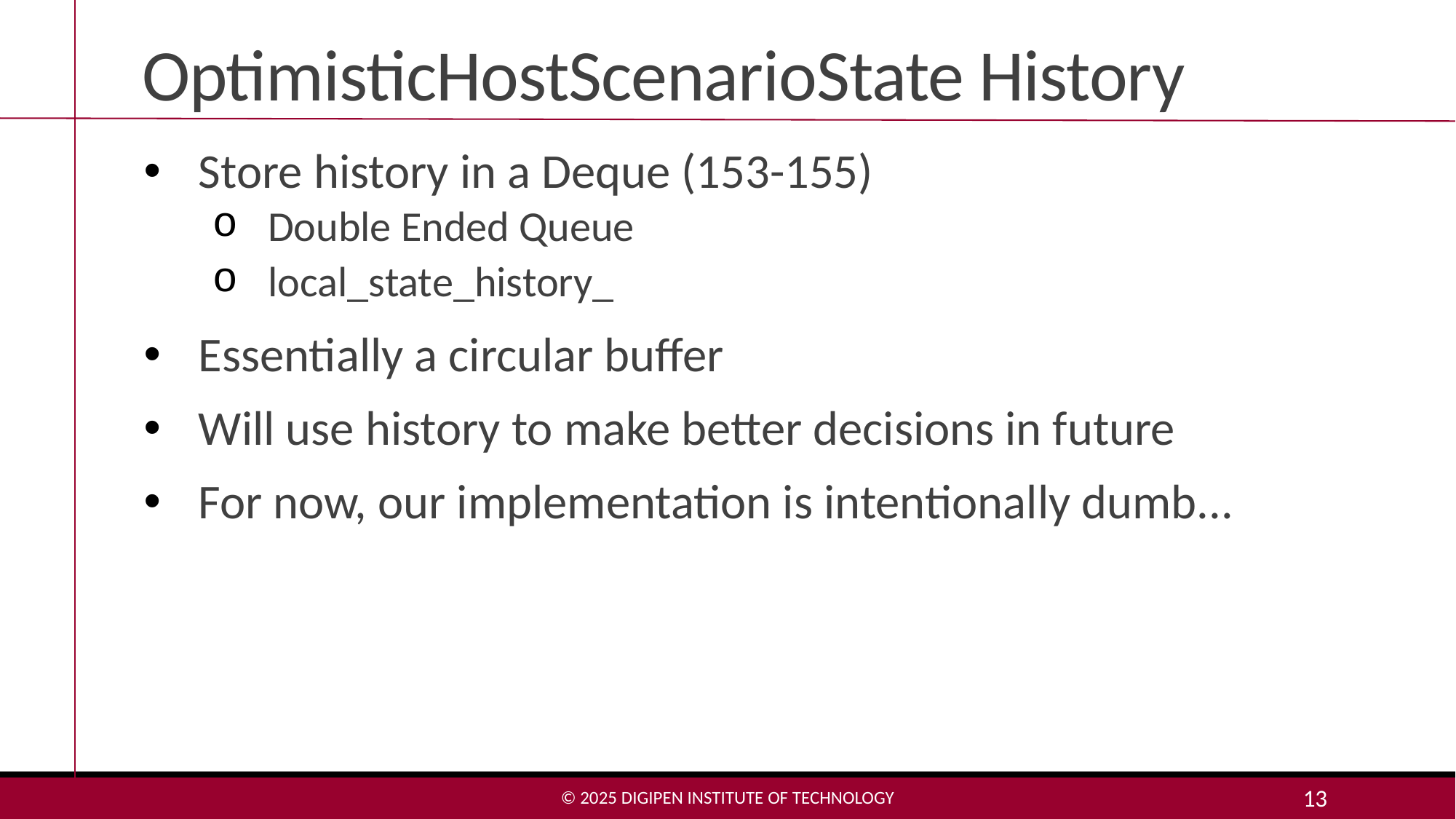

# OptimisticHostScenarioState History
Store history in a Deque (153-155)
Double Ended Queue
local_state_history_
Essentially a circular buffer
Will use history to make better decisions in future
For now, our implementation is intentionally dumb...
© 2025 DigiPen Institute of Technology
13